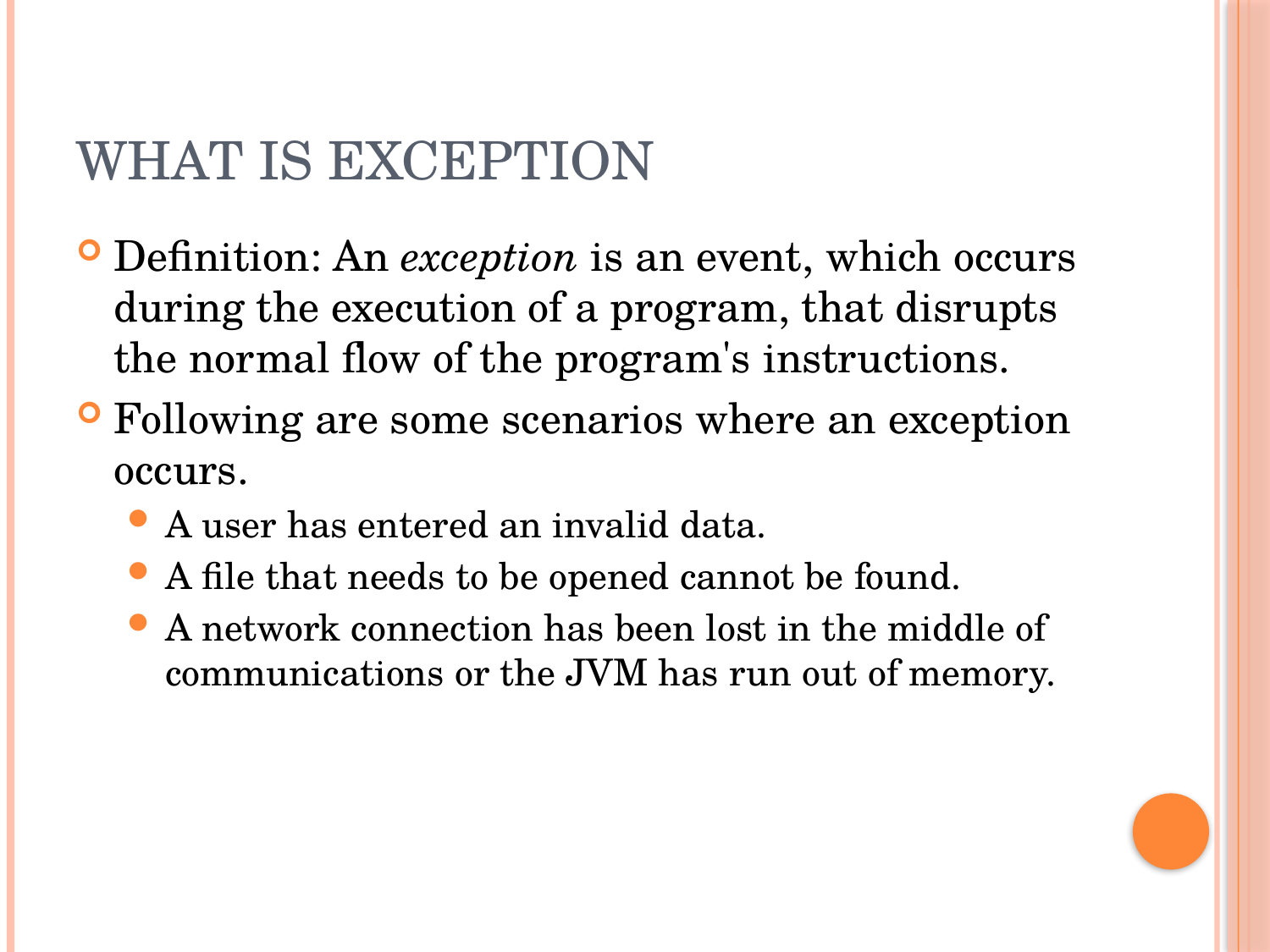

# What is exception
Definition: An exception is an event, which occurs during the execution of a program, that disrupts the normal flow of the program's instructions.
Following are some scenarios where an exception occurs.
A user has entered an invalid data.
A file that needs to be opened cannot be found.
A network connection has been lost in the middle of communications or the JVM has run out of memory.